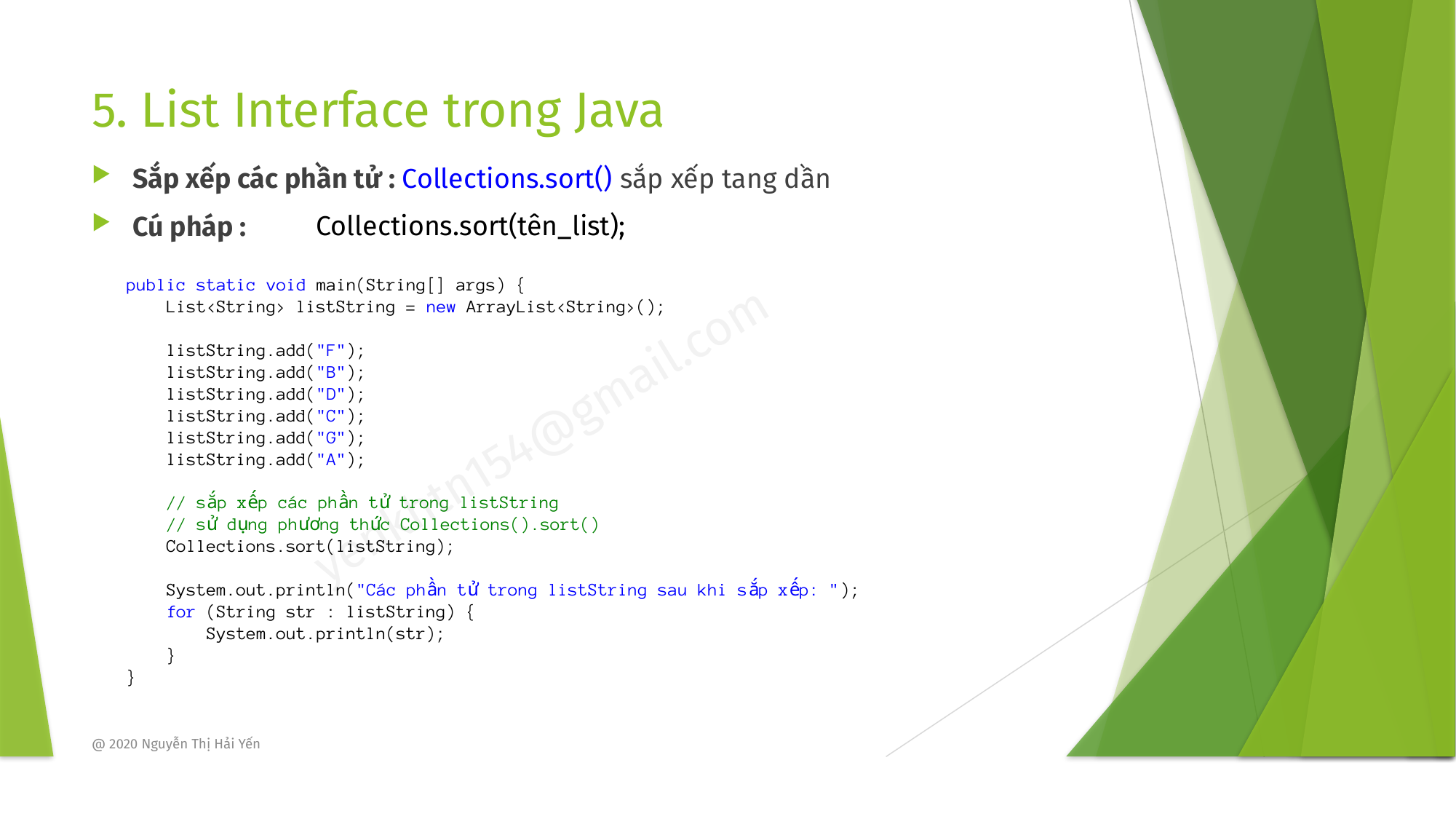

# 5. List Interface trong Java
Sắp xếp các phần tử : Collections.sort() sắp xếp tang dần
Cú pháp :

Collections.sort(tên_list);
public static void main(String[] args) {
    List<String> listString = new ArrayList<String>();

    listString.add("F");
    listString.add("B");
    listString.add("D");
    listString.add("C");
    listString.add("G");
    listString.add("A");

    // sắp xếp các phần tử trong listString
    // sử dụng phương thức Collections().sort()
    Collections.sort(listString);

    System.out.println("Các phần tử trong listString sau khi sắp xếp: ");
    for (String str : listString) {
        System.out.println(str);
    }
}
@ 2020 Nguyễn Thị Hải Yến